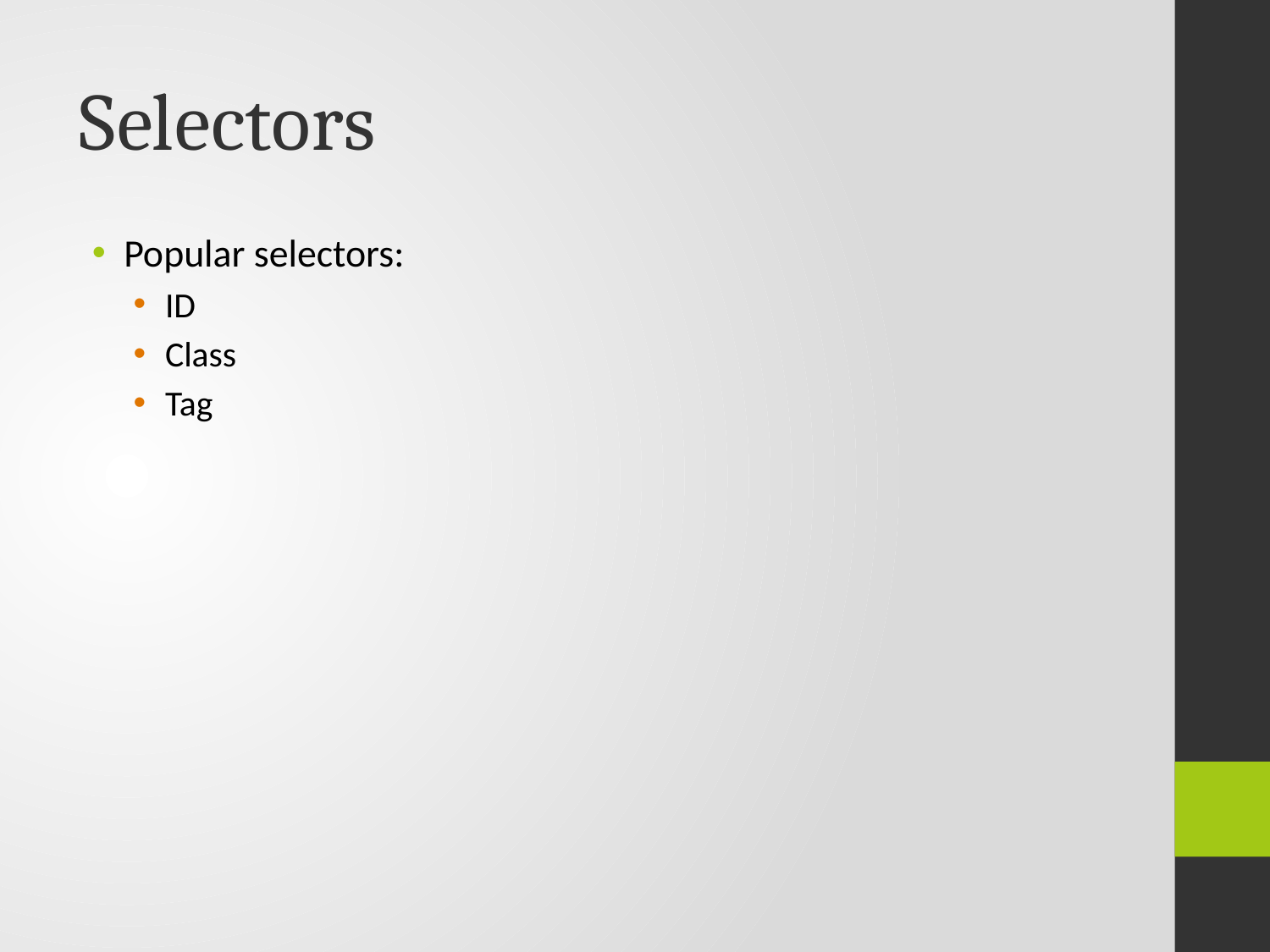

# Selectors
Popular selectors:
ID
Class
Tag